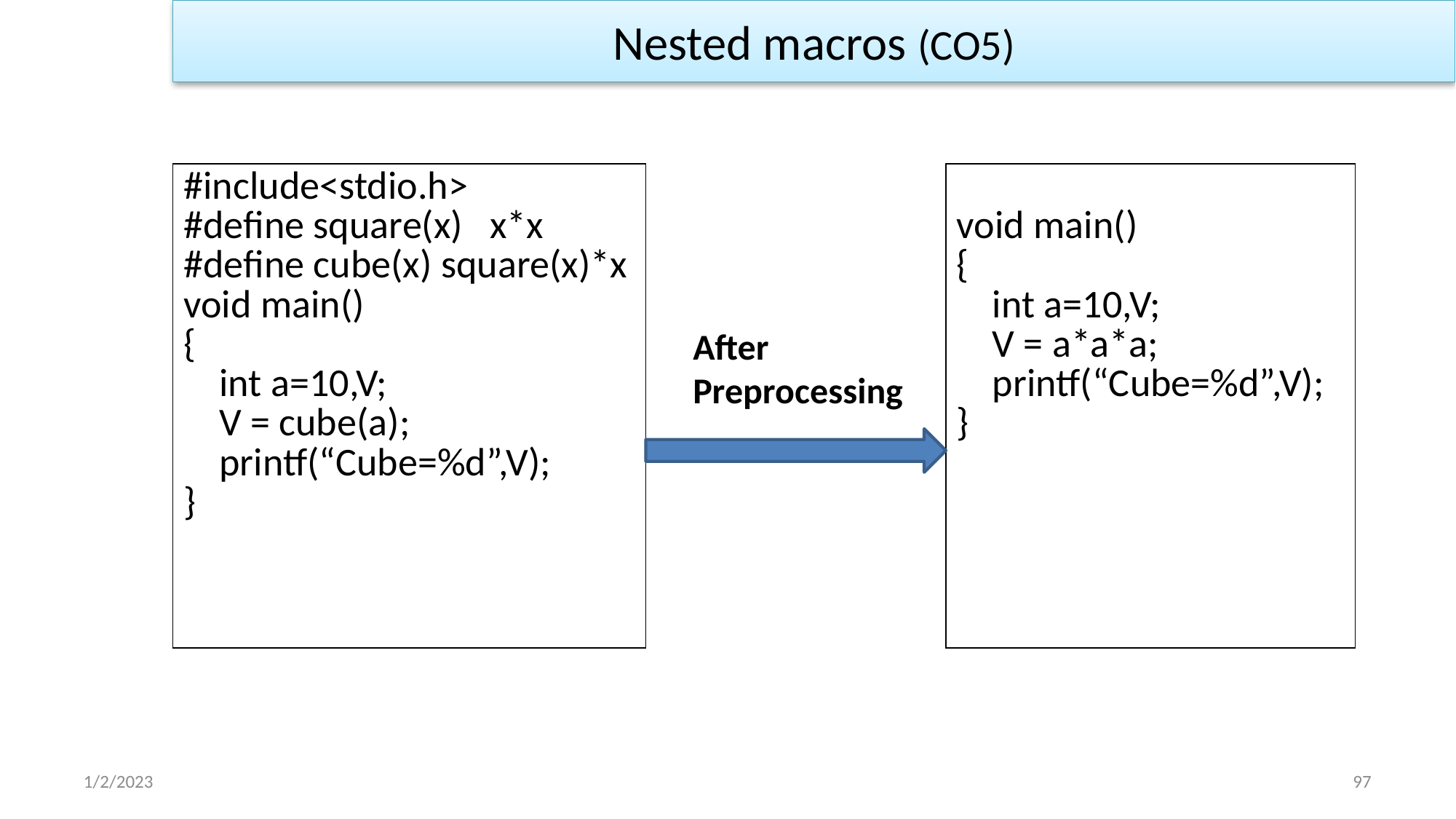

Nested macros (CO5)
| #include<stdio.h> #define square(x) x\*x #define cube(x) square(x)\*x void main() { int a=10,V; V = cube(a); printf(“Cube=%d”,V); } |
| --- |
| void main() { int a=10,V; V = a\*a\*a; printf(“Cube=%d”,V); } |
| --- |
After
Preprocessing

1/2/2023
97